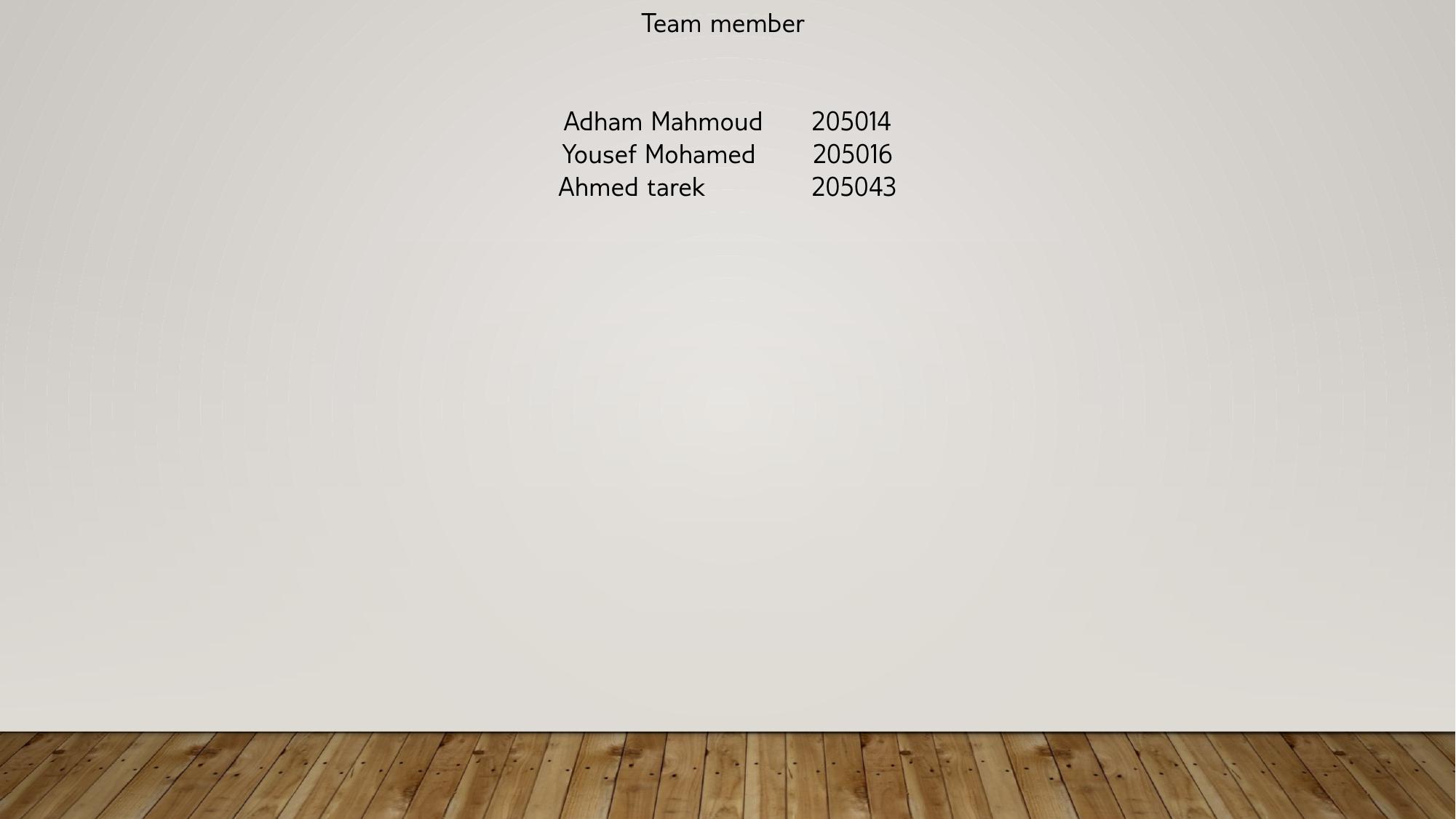

Team member

Adham Mahmoud      205014
Yousef Mohamed       205016
Ahmed tarek             205043